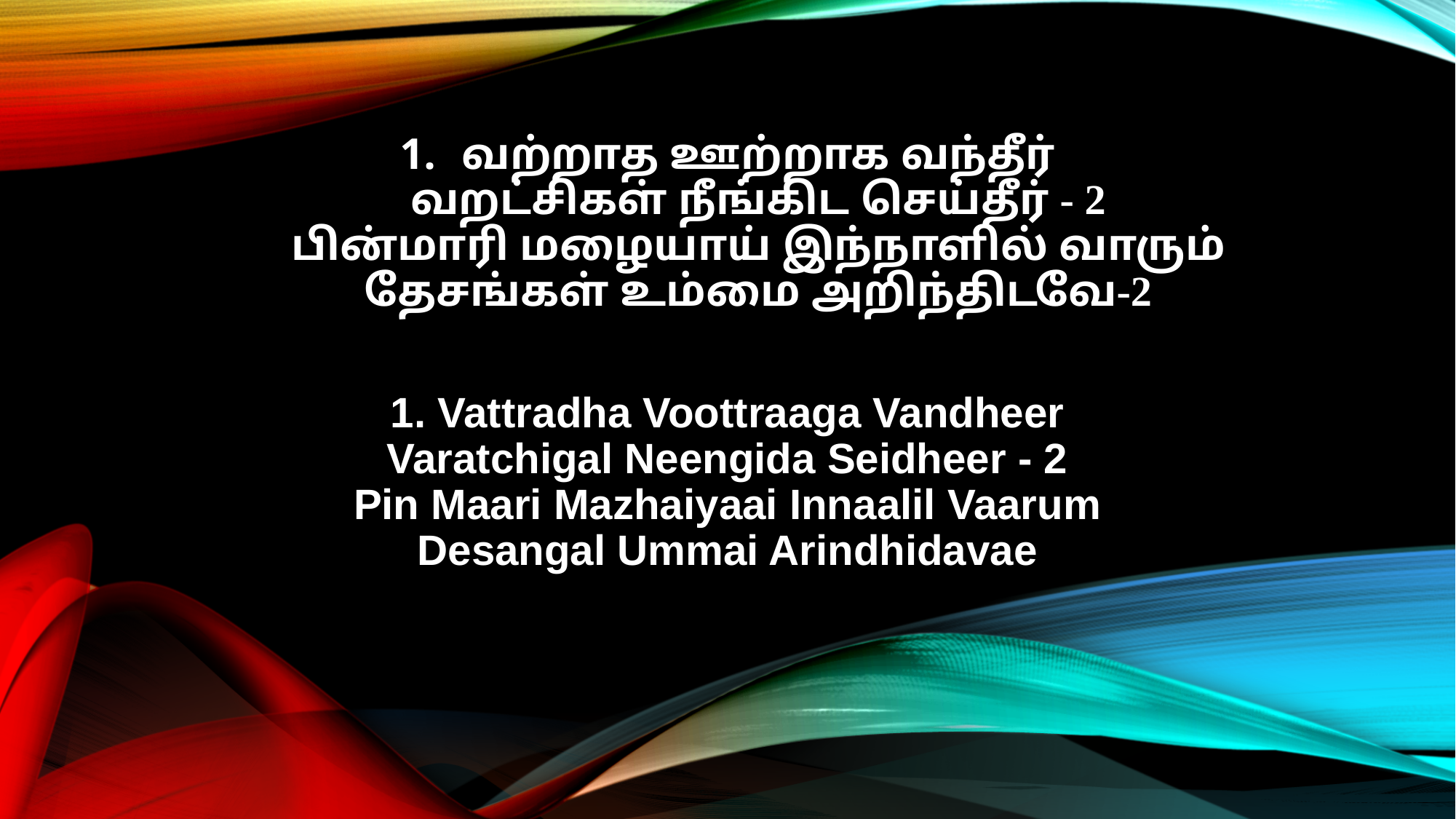

வற்றாத ஊற்றாக வந்தீர்
வறட்சிகள் நீங்கிட செய்தீர் - 2
பின்மாரி மழையாய் இந்நாளில் வாரும்
தேசங்கள் உம்மை அறிந்திடவே-2

1. Vattradha Voottraaga Vandheer
Varatchigal Neengida Seidheer - 2
Pin Maari Mazhaiyaai Innaalil Vaarum
Desangal Ummai Arindhidavae